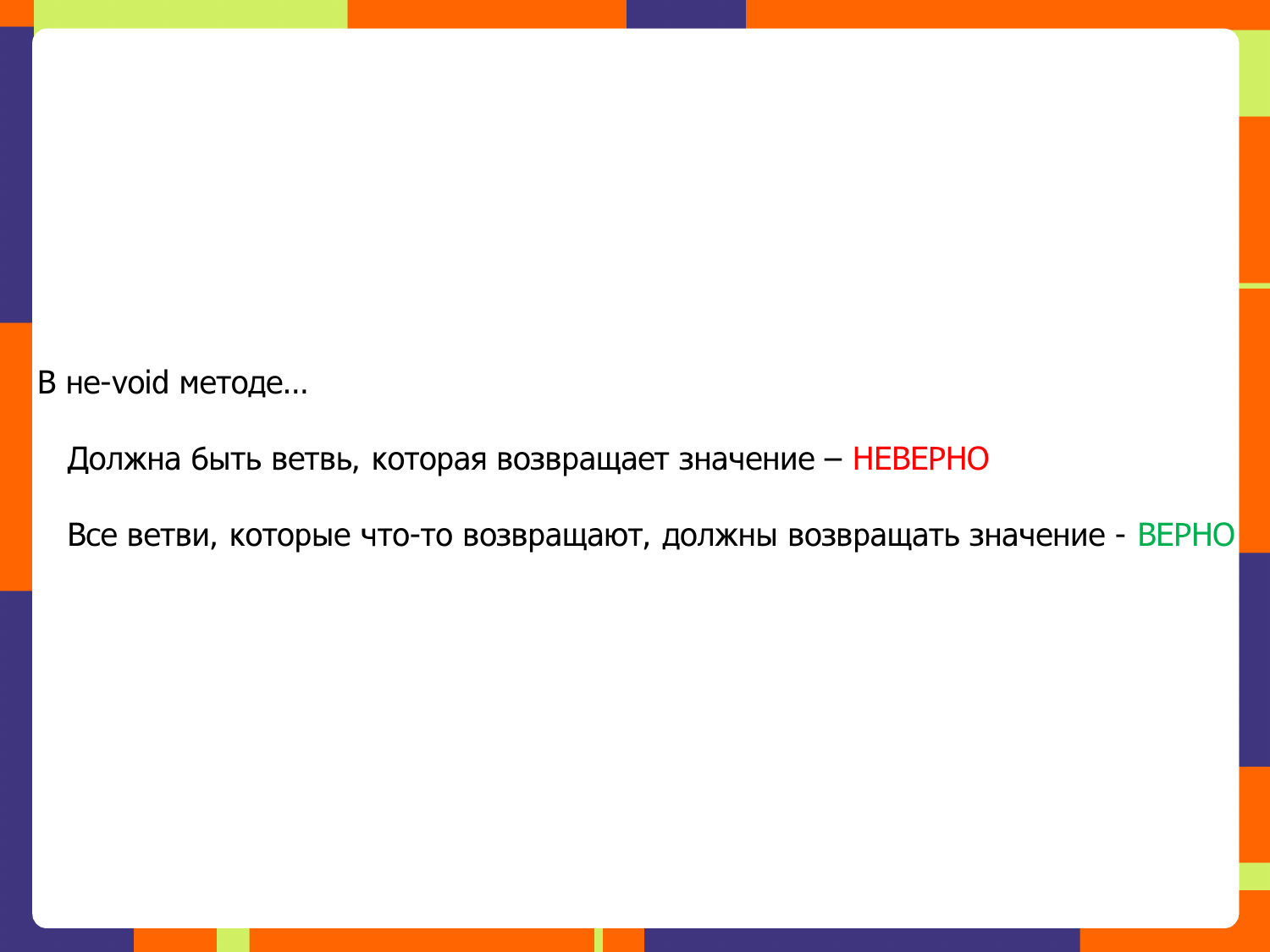

В не-void методе…

   Должна быть ветвь, которая возвращает значение – НЕВЕРНО

   Все ветви, которые что-то возвращают, должны возвращать значение - ВЕРНО